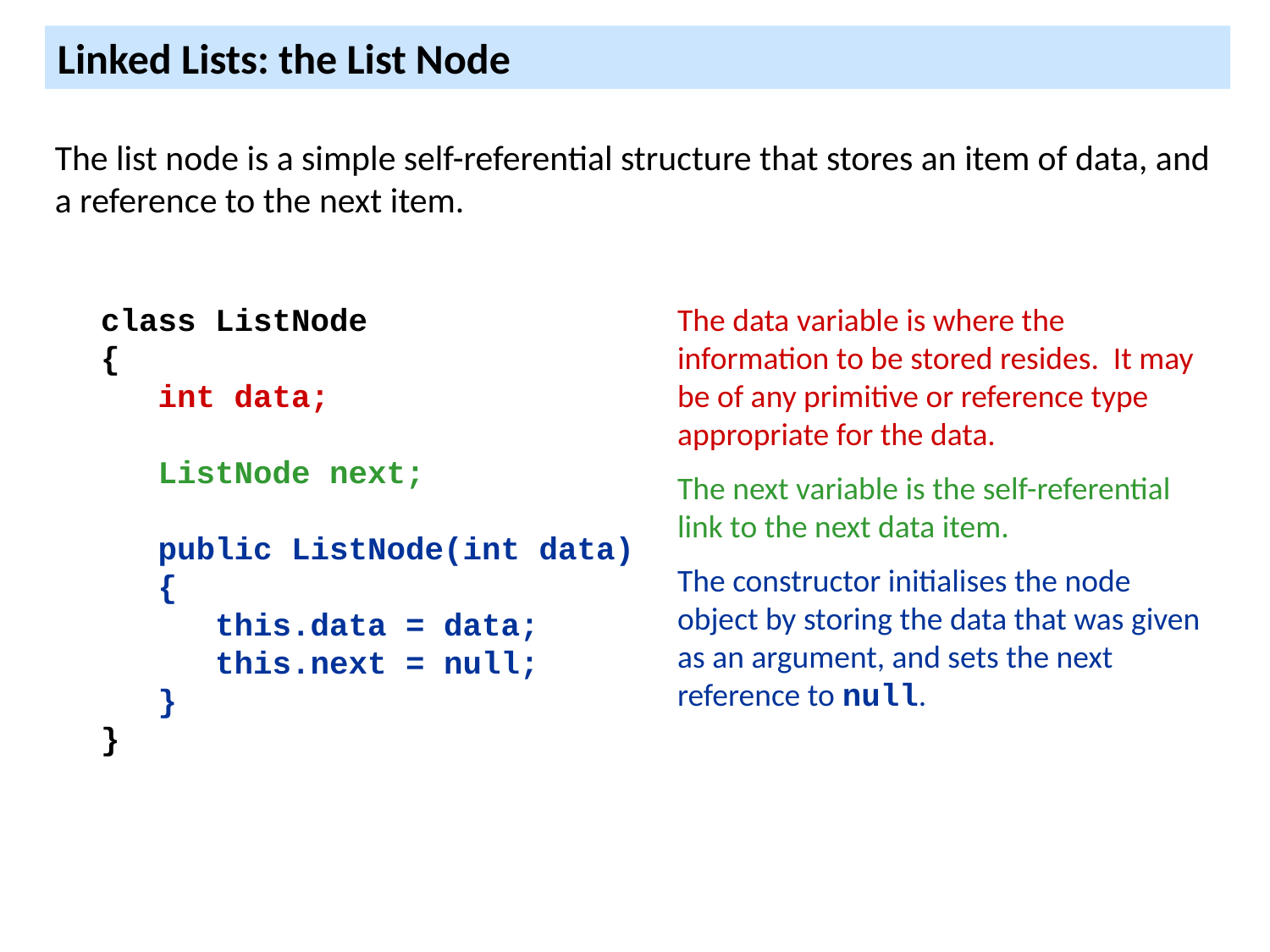

Linked Lists: the List Node

The list node is a simple self-referential structure that stores an item of data, and a reference to the next item.
The data variable is where the information to be stored resides.  It may be of any primitive or reference type appropriate for the data.
The next variable is the self-referential link to the next data item.
The constructor initialises the node object by storing the data that was given as an argument, and sets the next reference to null.
class ListNode
{
   int data;

   ListNode next;

   public ListNode(int data)
   {
      this.data = data;
      this.next = null;
   }
}